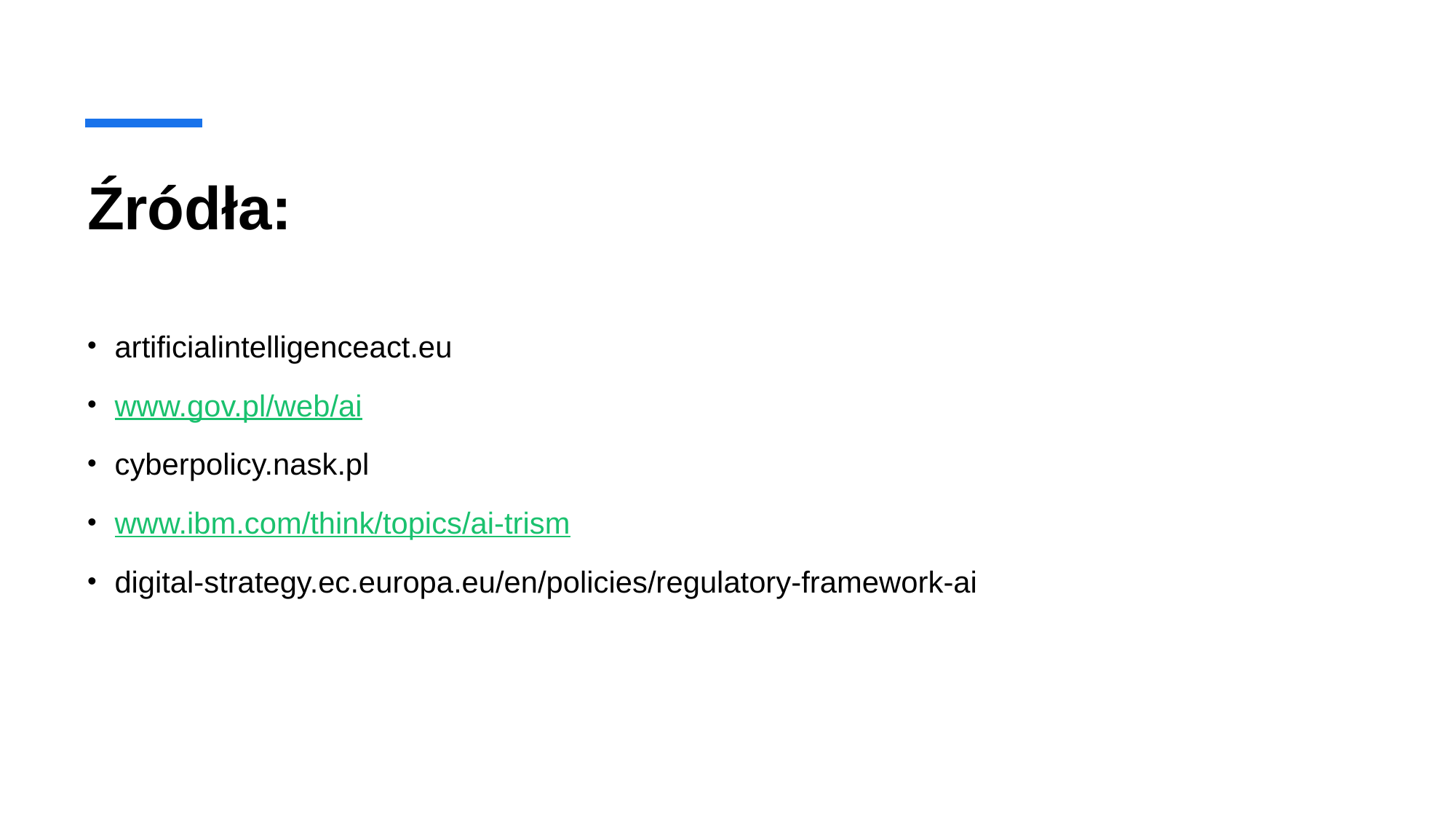

# Źródła:
artificialintelligenceact.eu
www.gov.pl/web/ai
cyberpolicy.nask.pl
www.ibm.com/think/topics/ai-trism
digital-strategy.ec.europa.eu/en/policies/regulatory-framework-ai